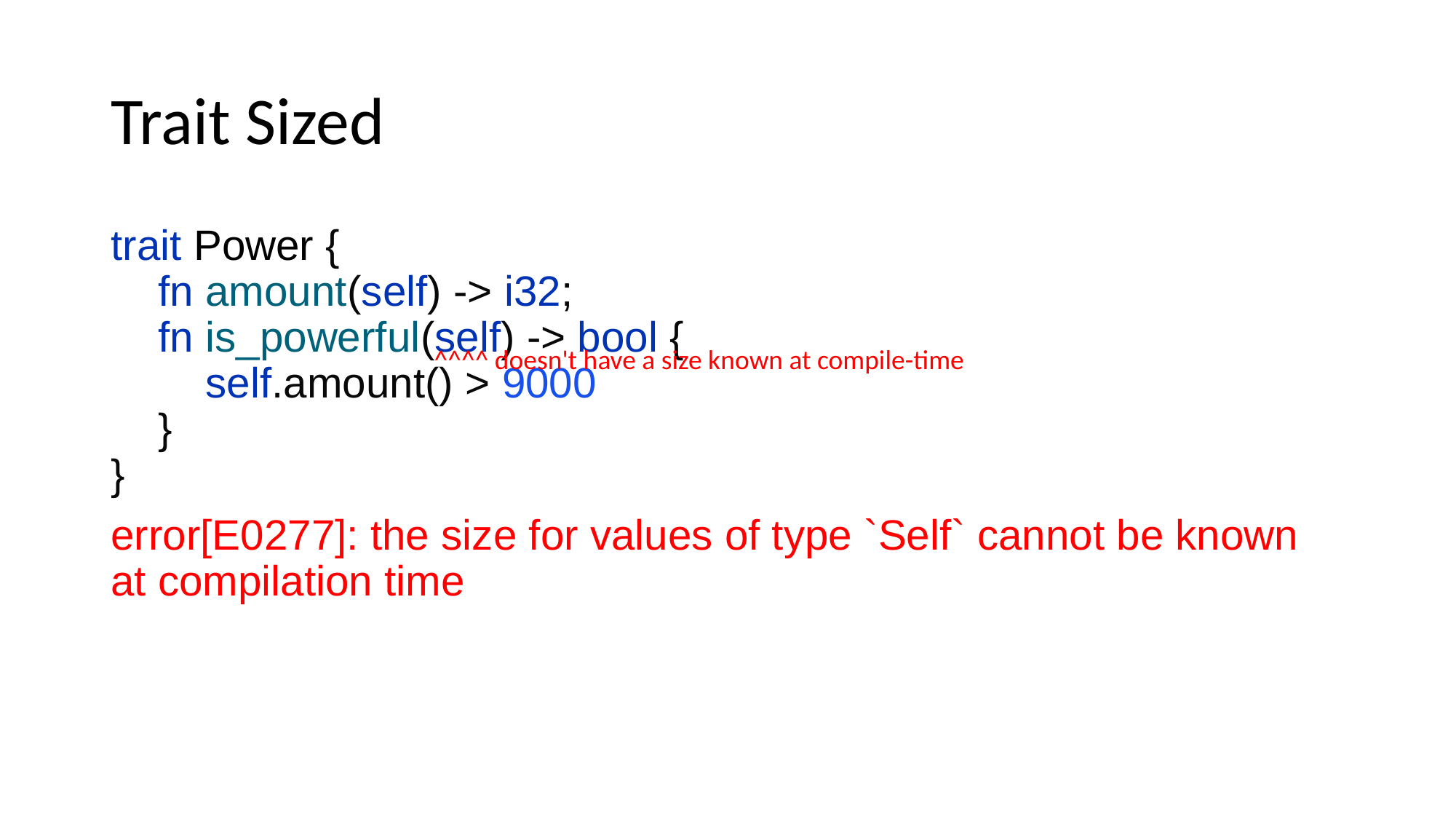

# Trait Sized
trait Power {
    fn amount(self) -> i32;
    fn is_powerful(self) -> bool {
        self.amount() > 9000
    }
}
error[E0277]: the size for values of type `Self` cannot be known at compilation time

^^^^ doesn't have a size known at compile-time